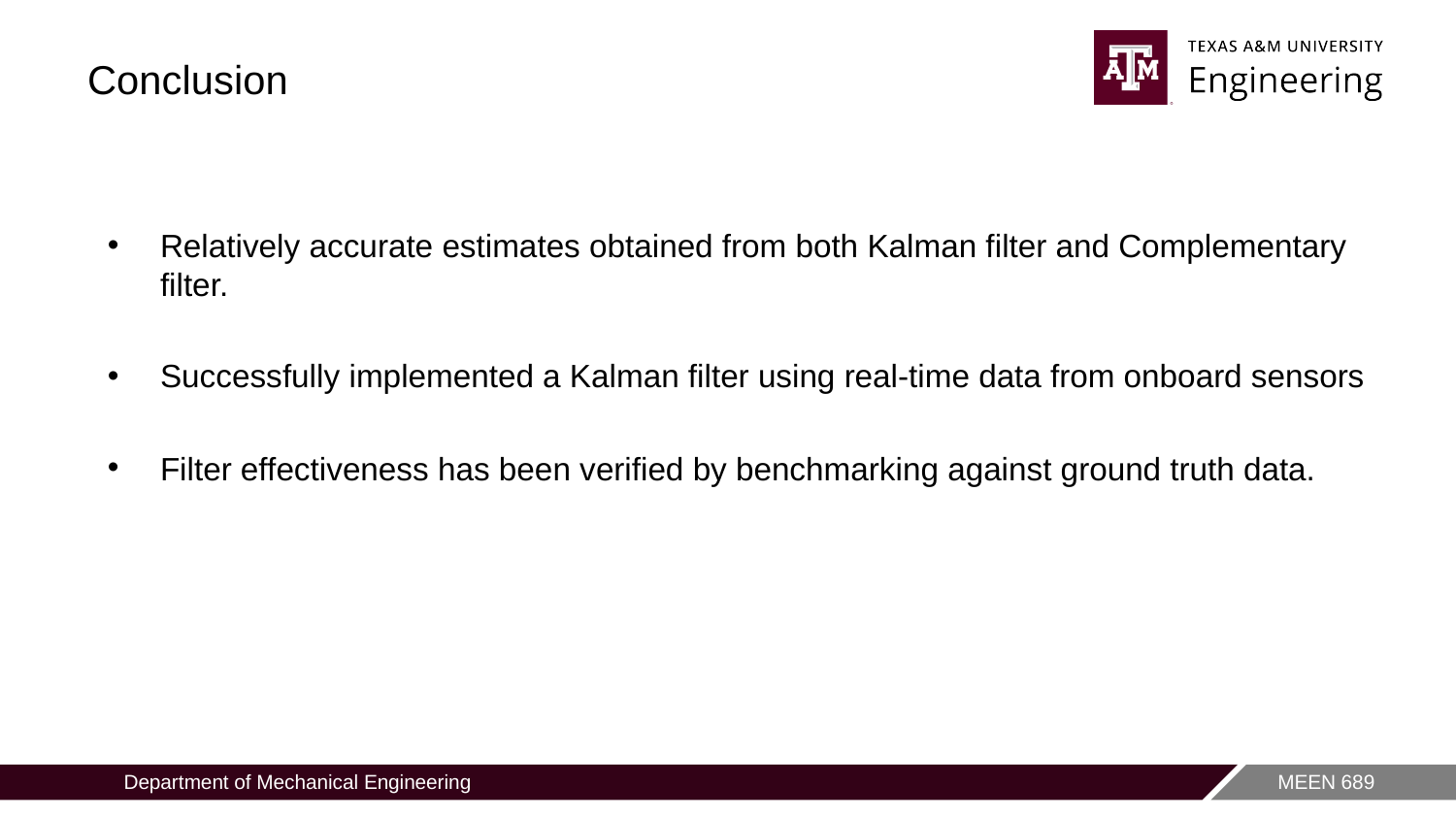

# Conclusion

Relatively accurate estimates obtained from both Kalman filter and Complementary filter.

Successfully implemented a Kalman filter using real-time data from onboard sensors

Filter effectiveness has been verified by benchmarking against ground truth data.